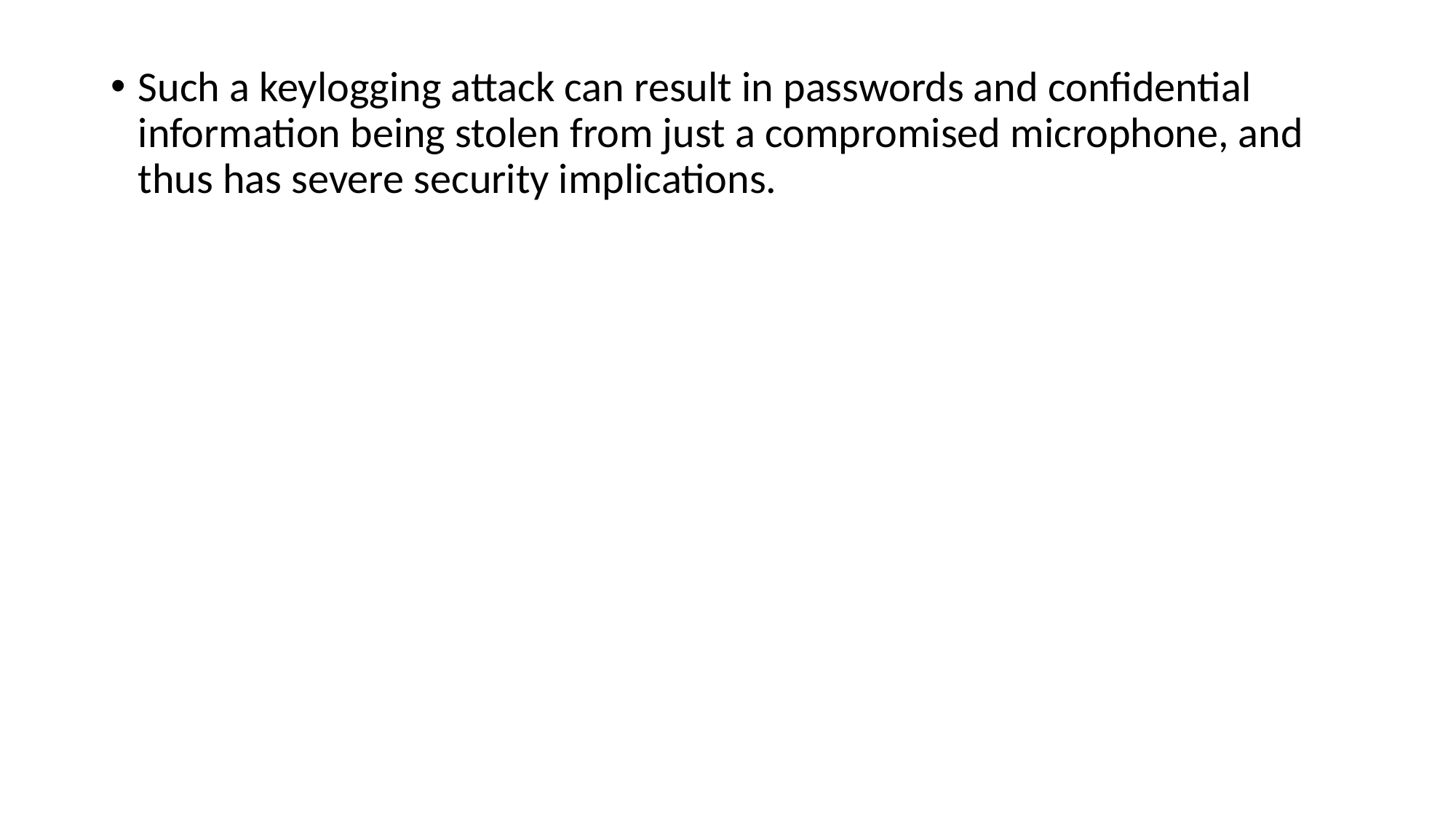

Such a keylogging attack can result in passwords and confidential information being stolen from just a compromised microphone, and thus has severe security implications.